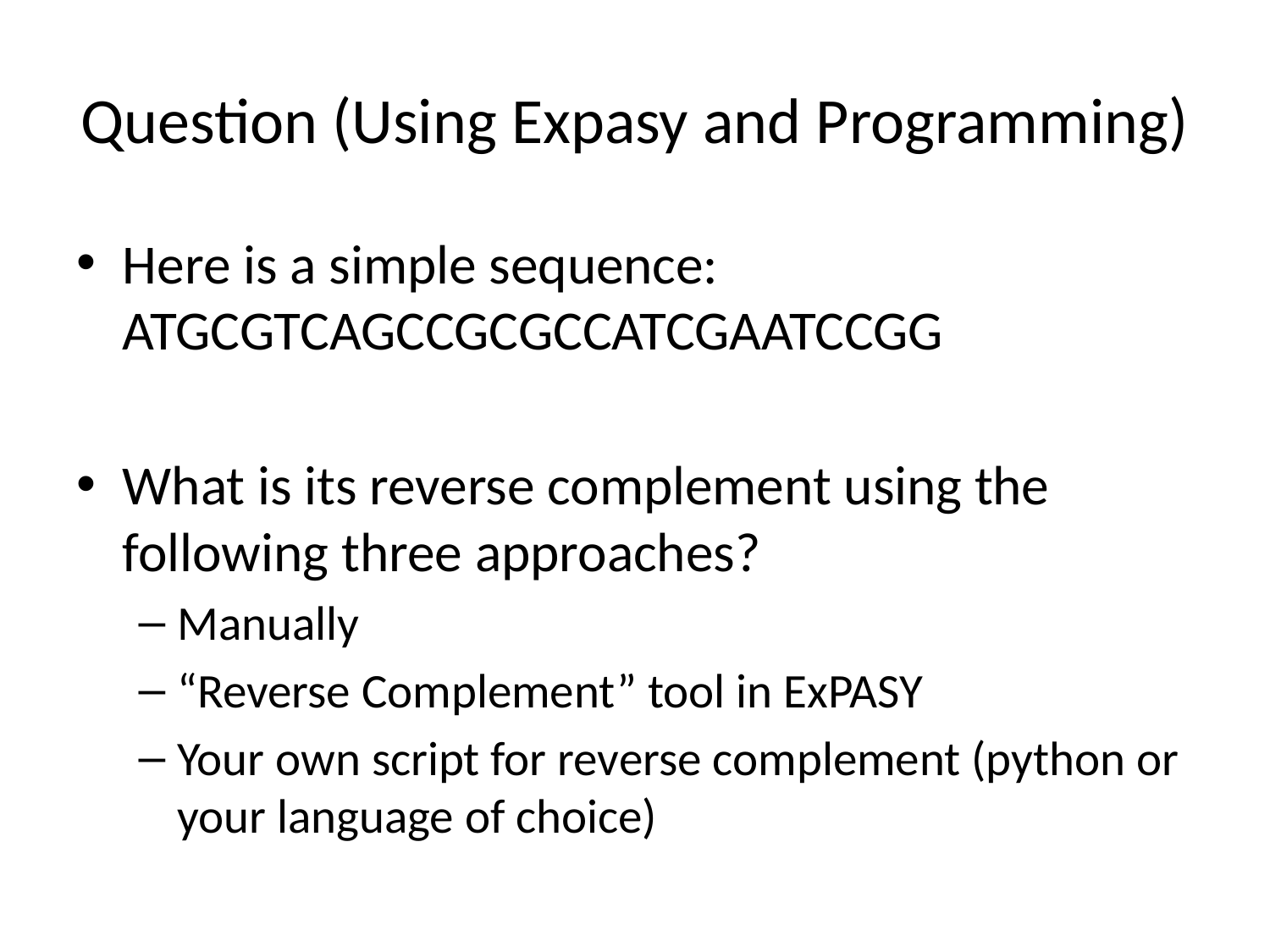

# Question (Using Expasy and Programming)
Here is a simple sequence: ATGCGTCAGCCGCGCCATCGAATCCGG

What is its reverse complement using the following three approaches?
Manually
“Reverse Complement” tool in ExPASY
Your own script for reverse complement (python or your language of choice)